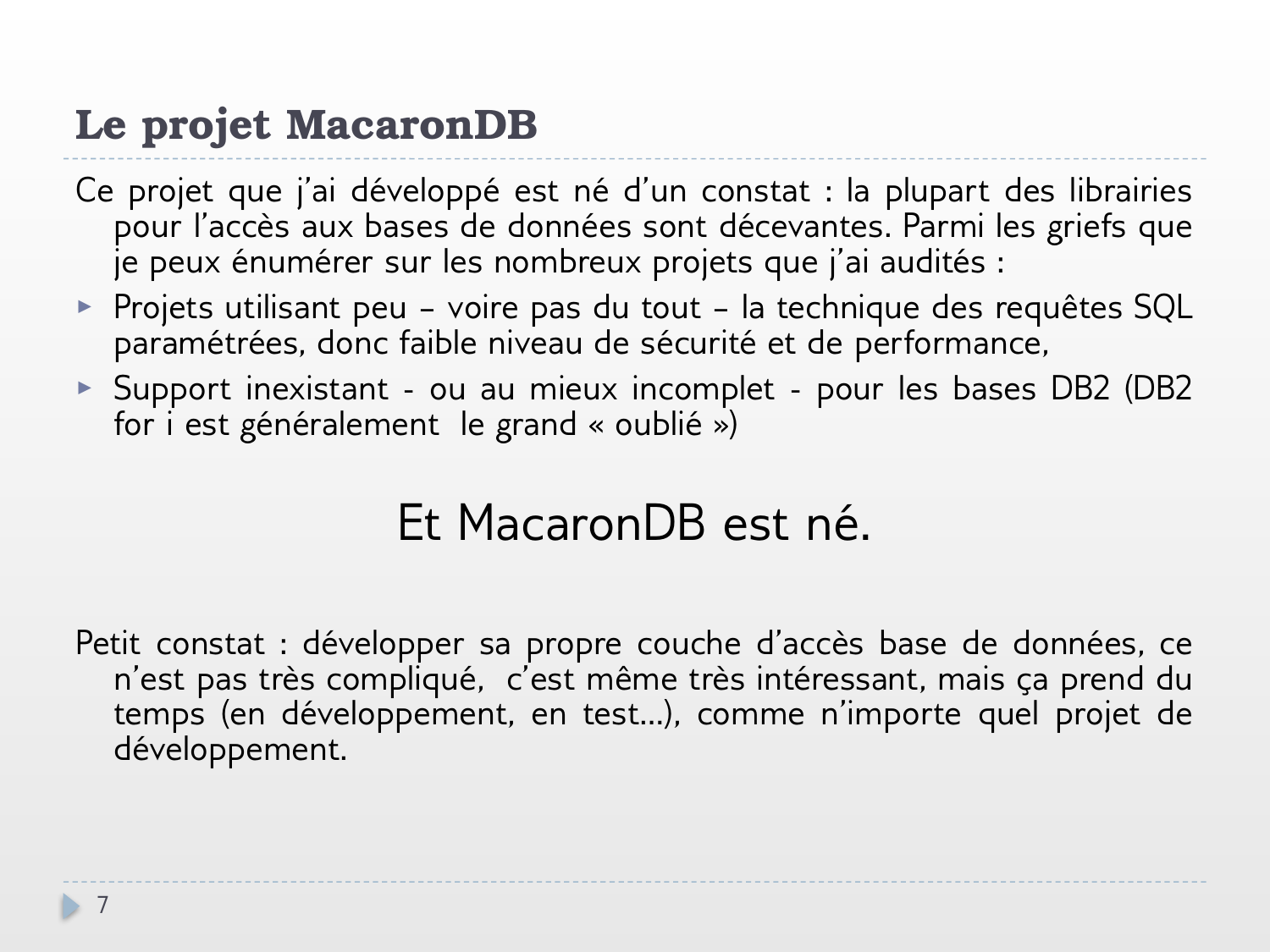

Le projet MacaronDB
Ce projet que j’ai développé est né d’un constat : la plupart des librairies pour l’accès aux bases de données sont décevantes. Parmi les griefs que je peux énumérer sur les nombreux projets que j’ai audités :
Projets utilisant peu – voire pas du tout – la technique des requêtes SQL paramétrées, donc faible niveau de sécurité et de performance,
Support inexistant - ou au mieux incomplet - pour les bases DB2 (DB2 for i est généralement  le grand « oublié »)

Et MacaronDB est né.

Petit constat : développer sa propre couche d’accès base de données, ce n’est pas très compliqué,  c’est même très intéressant, mais ça prend du temps (en développement, en test…), comme n’importe quel projet de développement.
7